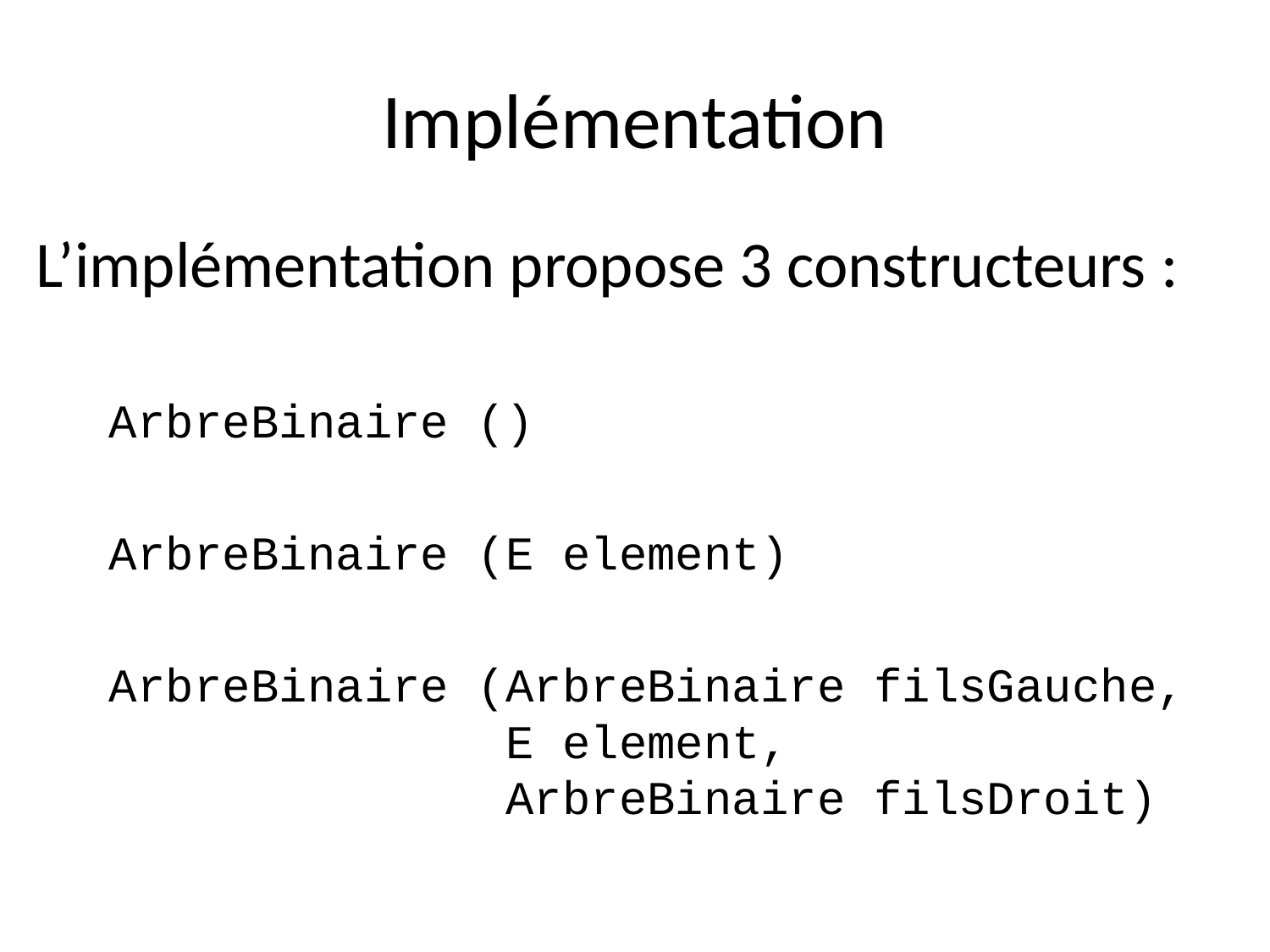

# Implémentation
L’implémentation propose 3 constructeurs :

ArbreBinaire ()

ArbreBinaire (E element)

ArbreBinaire (ArbreBinaire filsGauche,
              E element,
              ArbreBinaire filsDroit)